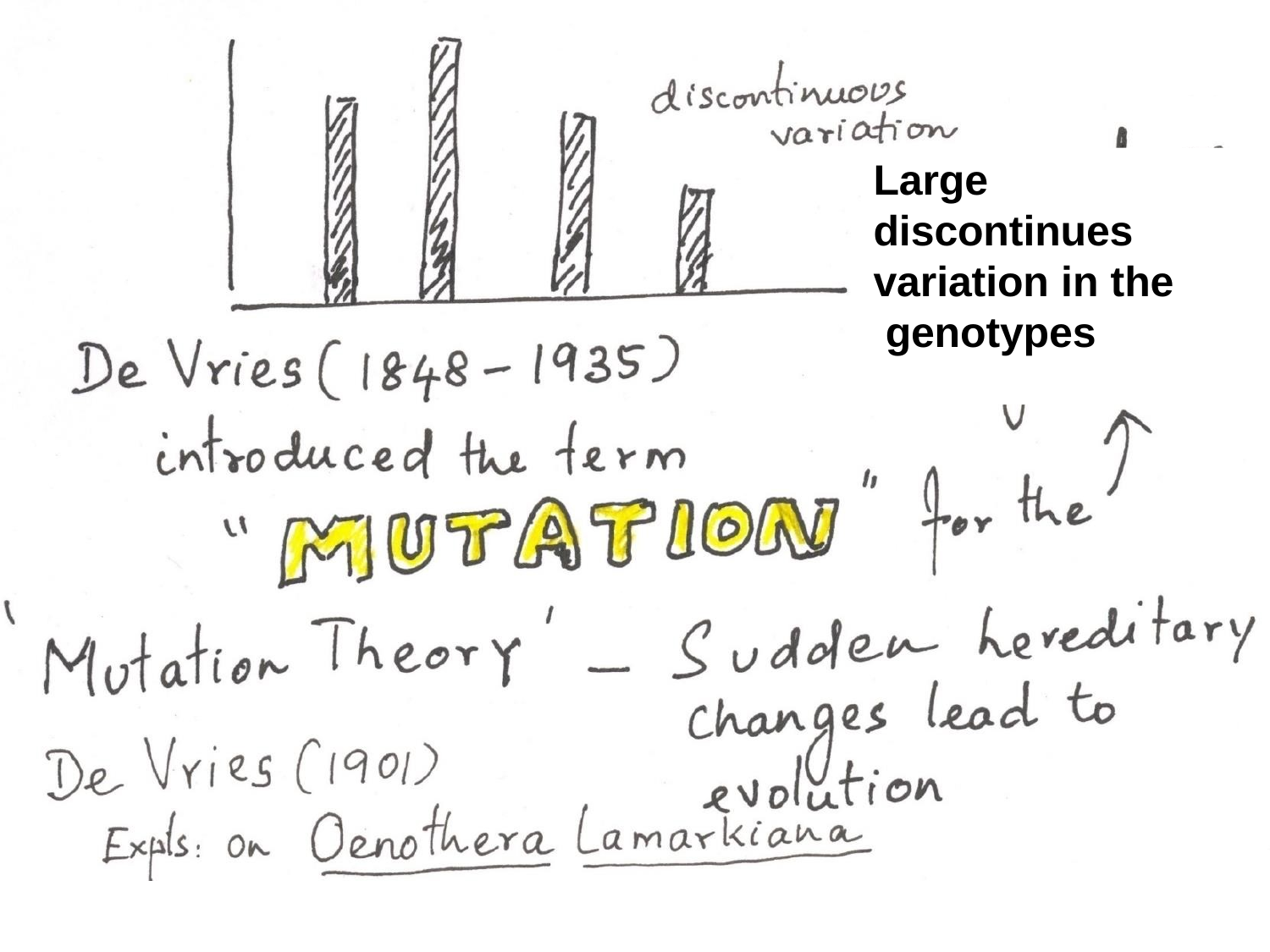

# Large  discontinues  variation in the  genotypes